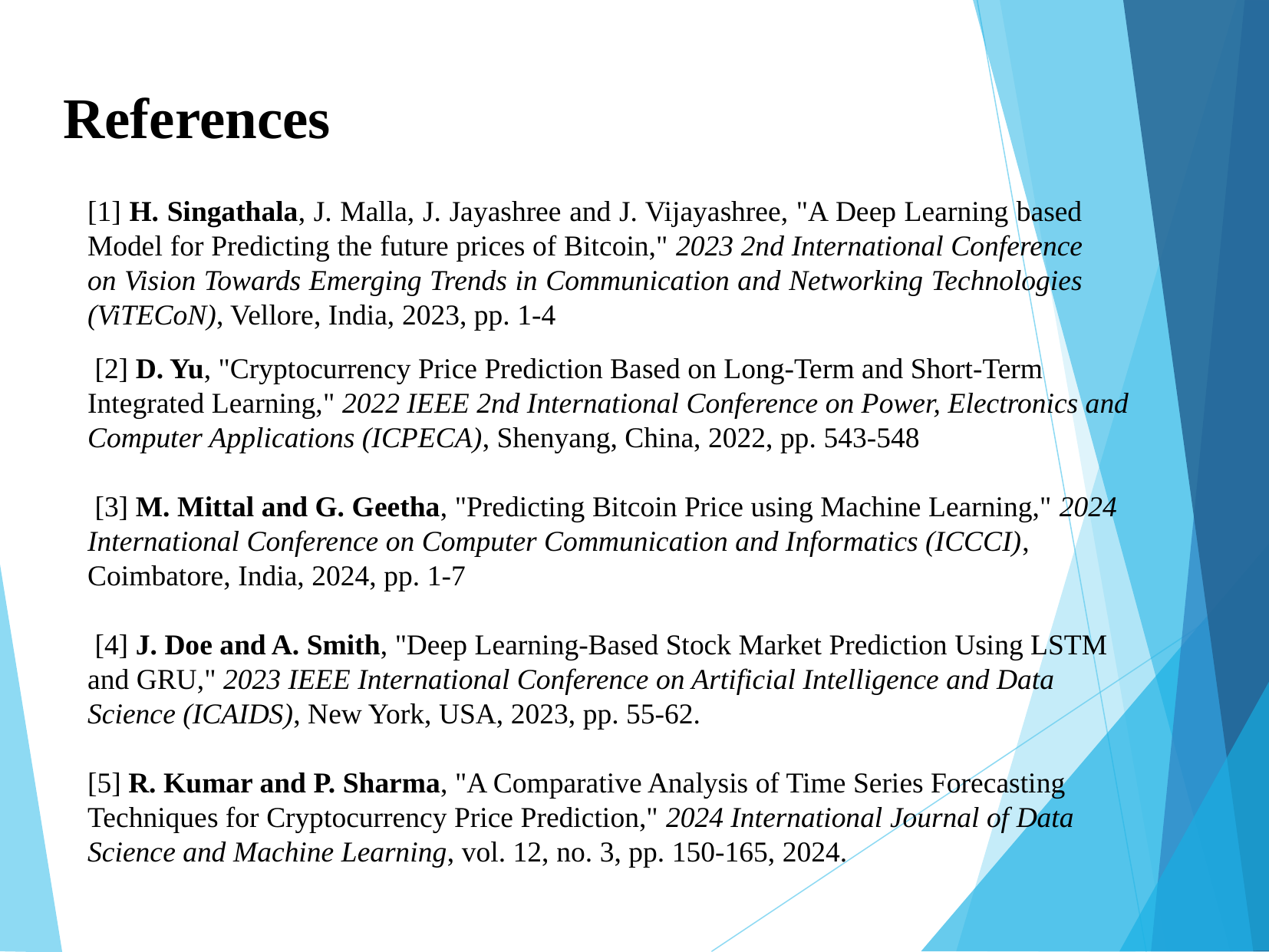

References
[1] H. Singathala, J. Malla, J. Jayashree and J. Vijayashree, "A Deep Learning based Model for Predicting the future prices of Bitcoin," 2023 2nd International Conference on Vision Towards Emerging Trends in Communication and Networking Technologies (ViTECoN), Vellore, India, 2023, pp. 1-4
 [2] D. Yu, "Cryptocurrency Price Prediction Based on Long-Term and Short-Term    Integrated Learning," 2022 IEEE 2nd International Conference on Power, Electronics and  Computer Applications (ICPECA), Shenyang, China, 2022, pp. 543-548

 [3] M. Mittal and G. Geetha, "Predicting Bitcoin Price using Machine Learning," 2024  International Conference on Computer Communication and Informatics (ICCCI), Coimbatore, India, 2024, pp. 1-7

 [4] J. Doe and A. Smith, "Deep Learning-Based Stock Market Prediction Using LSTM and GRU," 2023 IEEE International Conference on Artificial Intelligence and Data Science (ICAIDS), New York, USA, 2023, pp. 55-62.

[5] R. Kumar and P. Sharma, "A Comparative Analysis of Time Series Forecasting Techniques for Cryptocurrency Price Prediction," 2024 International Journal of Data Science and Machine Learning, vol. 12, no. 3, pp. 150-165, 2024.